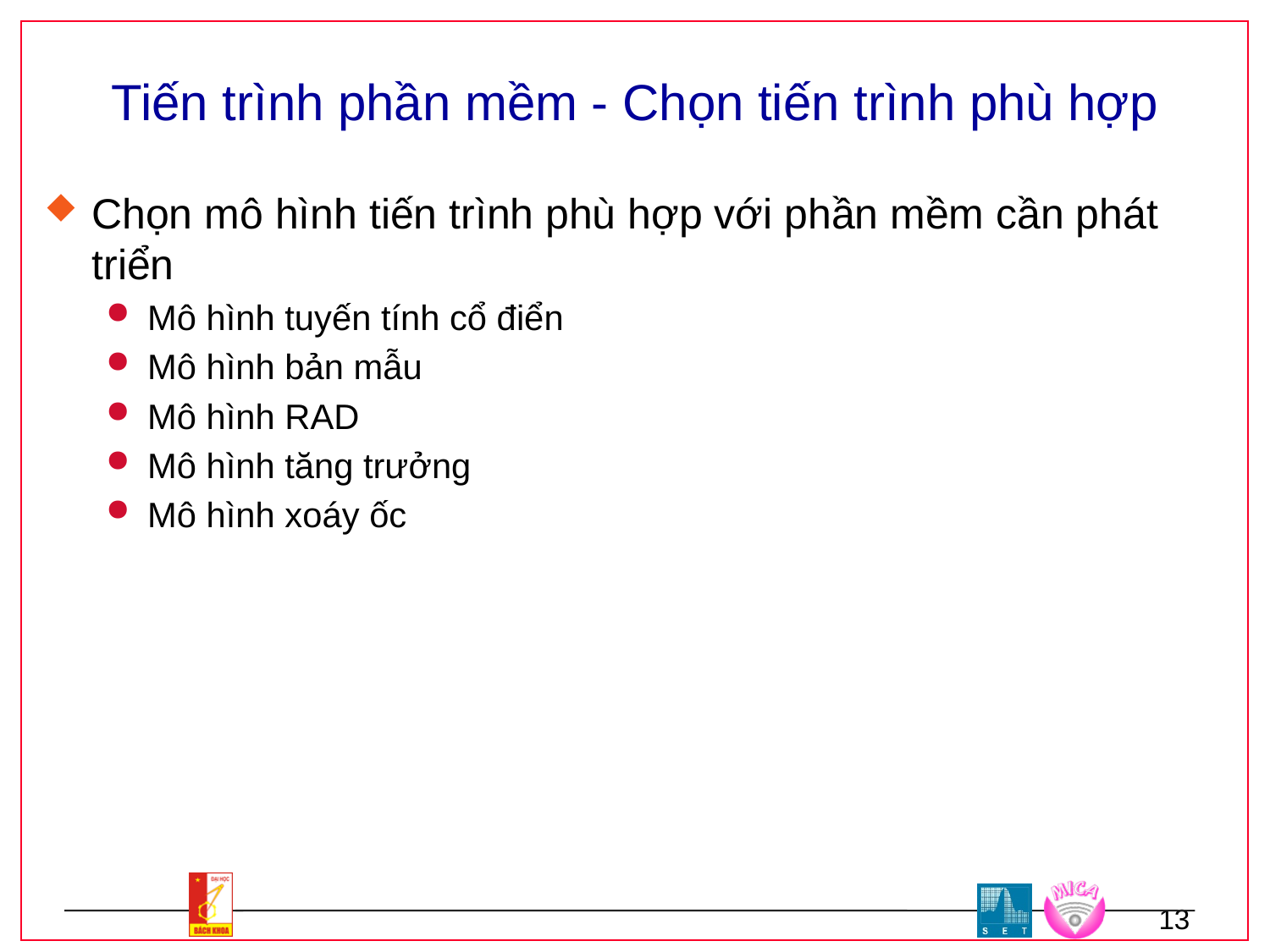

# Tiến trình phần mềm - Chọn tiến trình phù hợp
Chọn mô hình tiến trình phù hợp với phần mềm cần phát triển
Mô hình tuyến tính cổ điển
Mô hình bản mẫu
Mô hình RAD
Mô hình tăng trưởng
Mô hình xoáy ốc